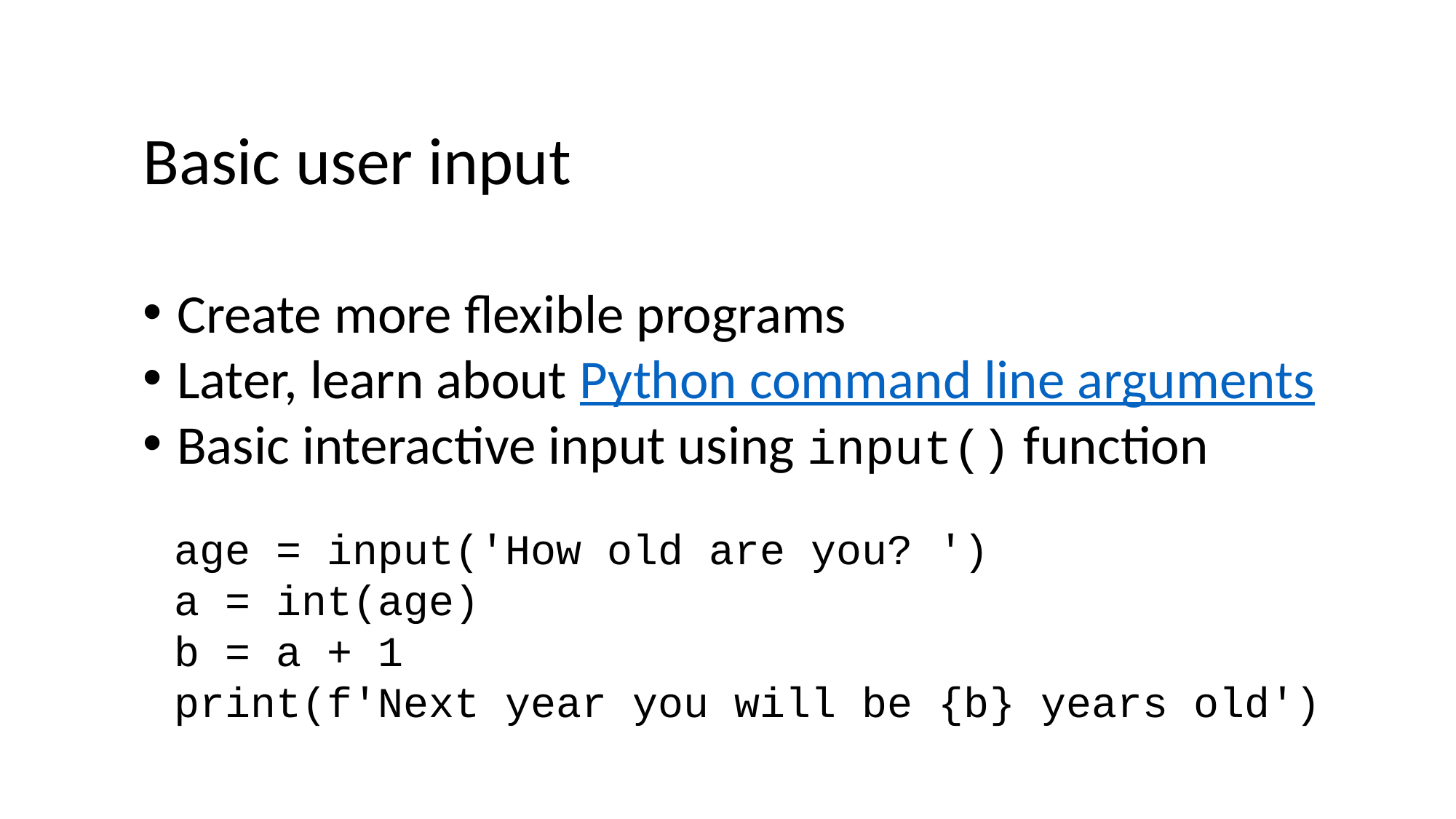

Basic user input
Create more flexible programs
Later, learn about Python command line arguments
Basic interactive input using input() function
age = input('How old are you? ')
a = int(age)
b = a + 1
print(f'Next year you will be {b} years old')